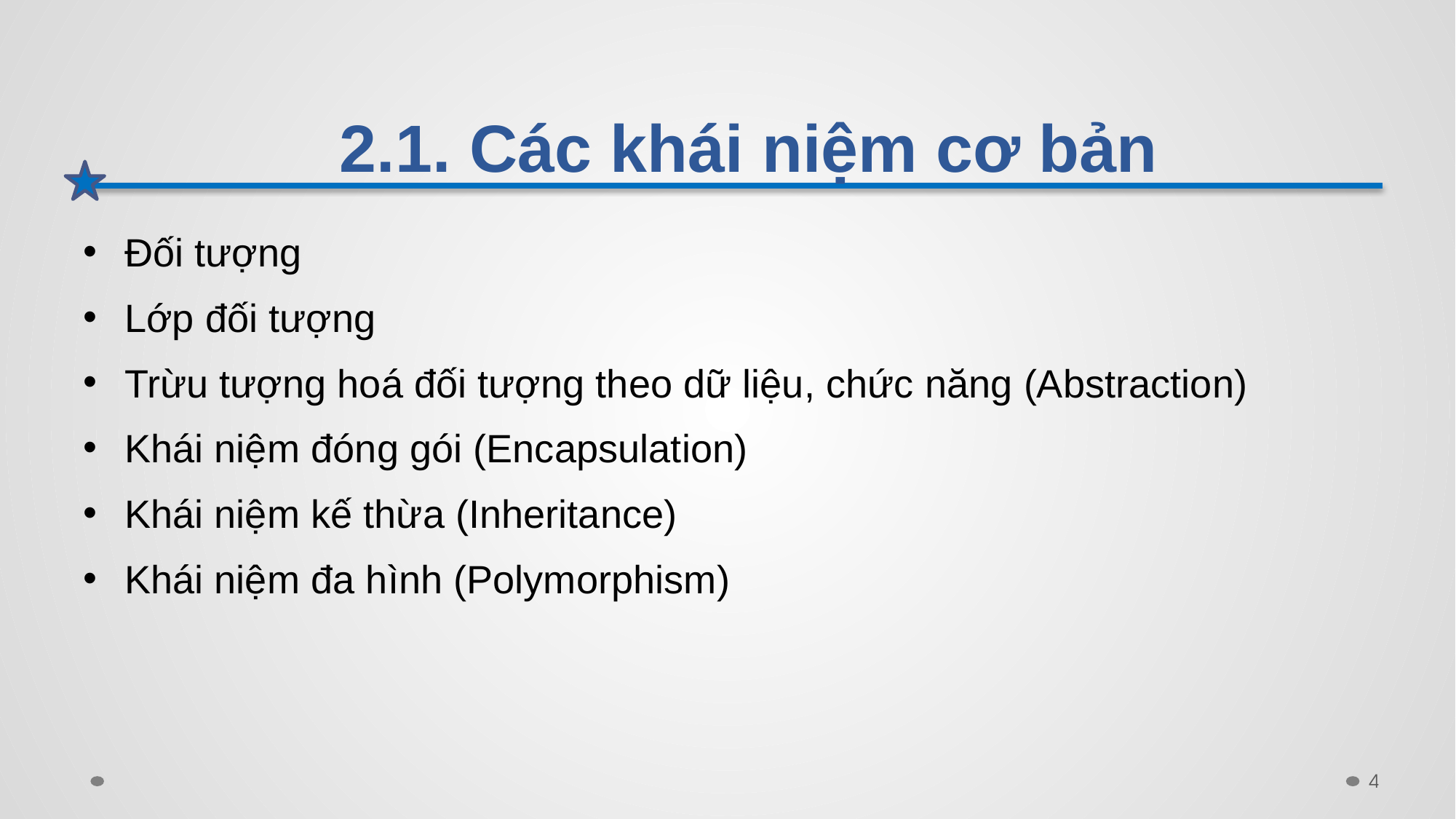

# 2.1. Các khái niệm cơ bản
Đối tượng
Lớp đối tượng
Trừu tượng hoá đối tượng theo dữ liệu, chức năng (Abstraction)
Khái niệm đóng gói (Encapsulation)
Khái niệm kế thừa (Inheritance)
Khái niệm đa hình (Polymorphism)

4